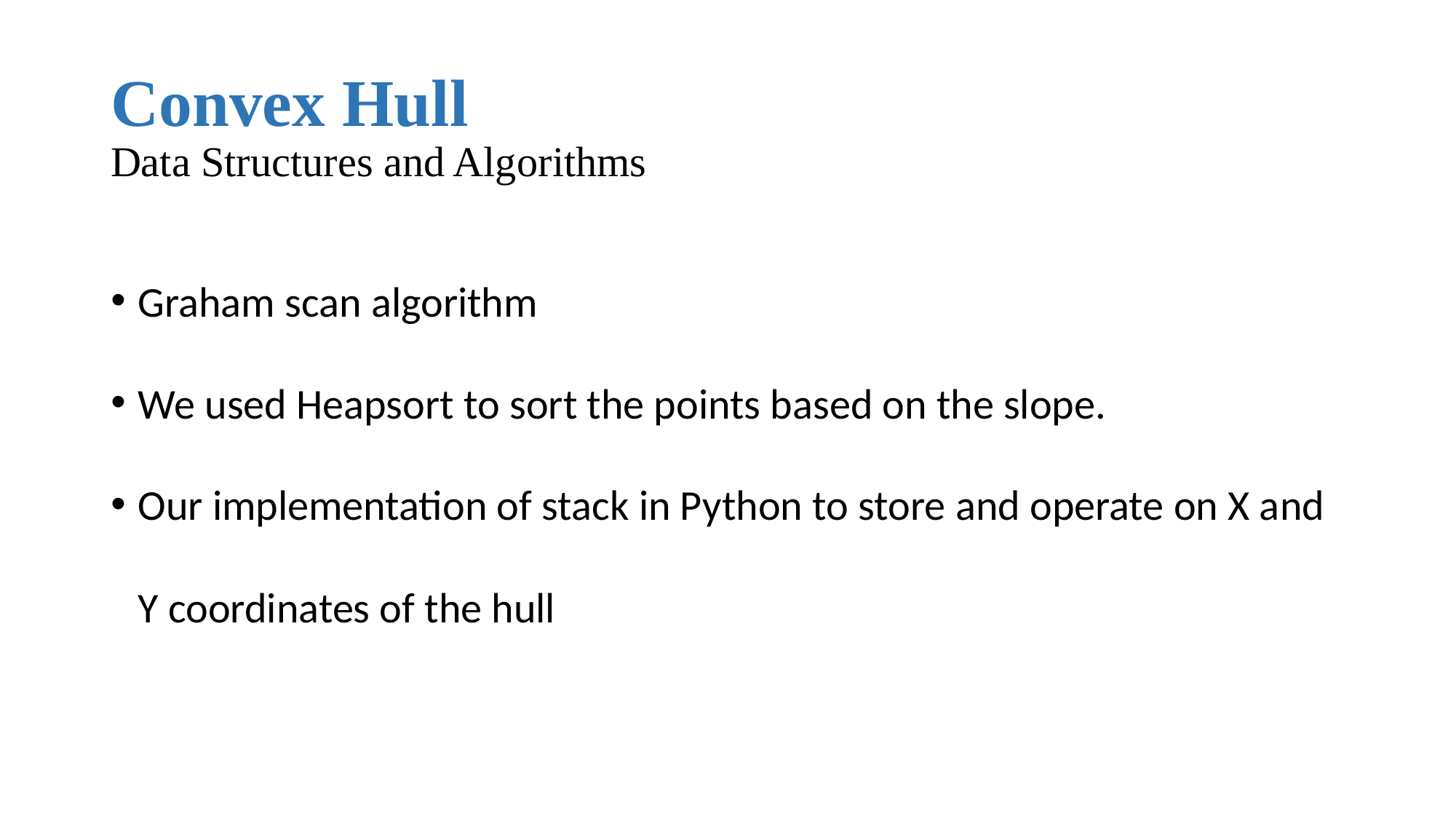

Convex Hull
Data Structures and Algorithms
Graham scan algorithm
We used Heapsort to sort the points based on the slope.
Our implementation of stack in Python to store and operate on X and Y coordinates of the hull